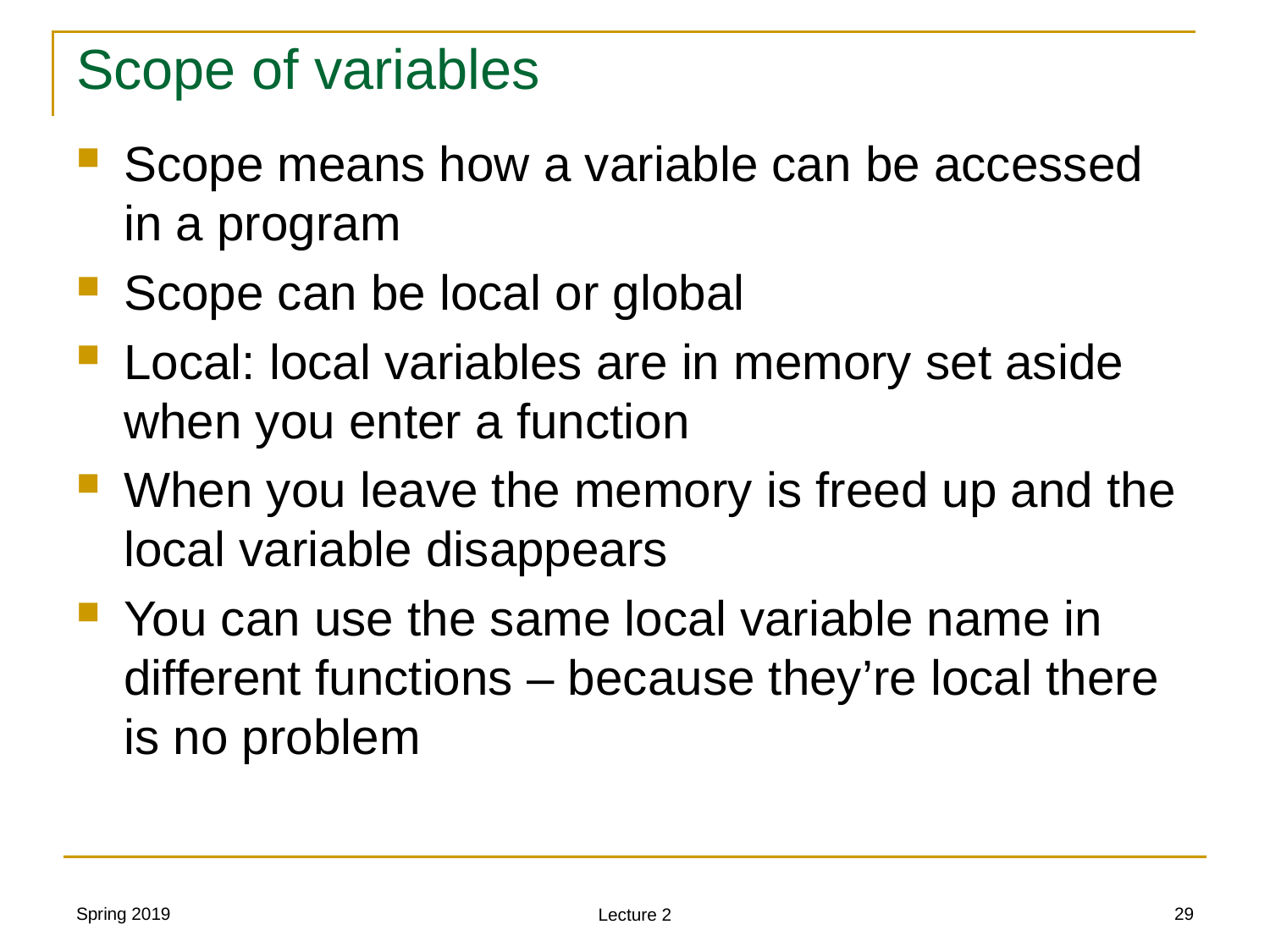

Scope of variables
Scope means how a variable can be accessed in a program
Scope can be local or global
Local: local variables are in memory set aside when you enter a function
When you leave the memory is freed up and the local variable disappears
You can use the same local variable name in different functions – because they’re local there is no problem
Spring 2019
29
Lecture 2